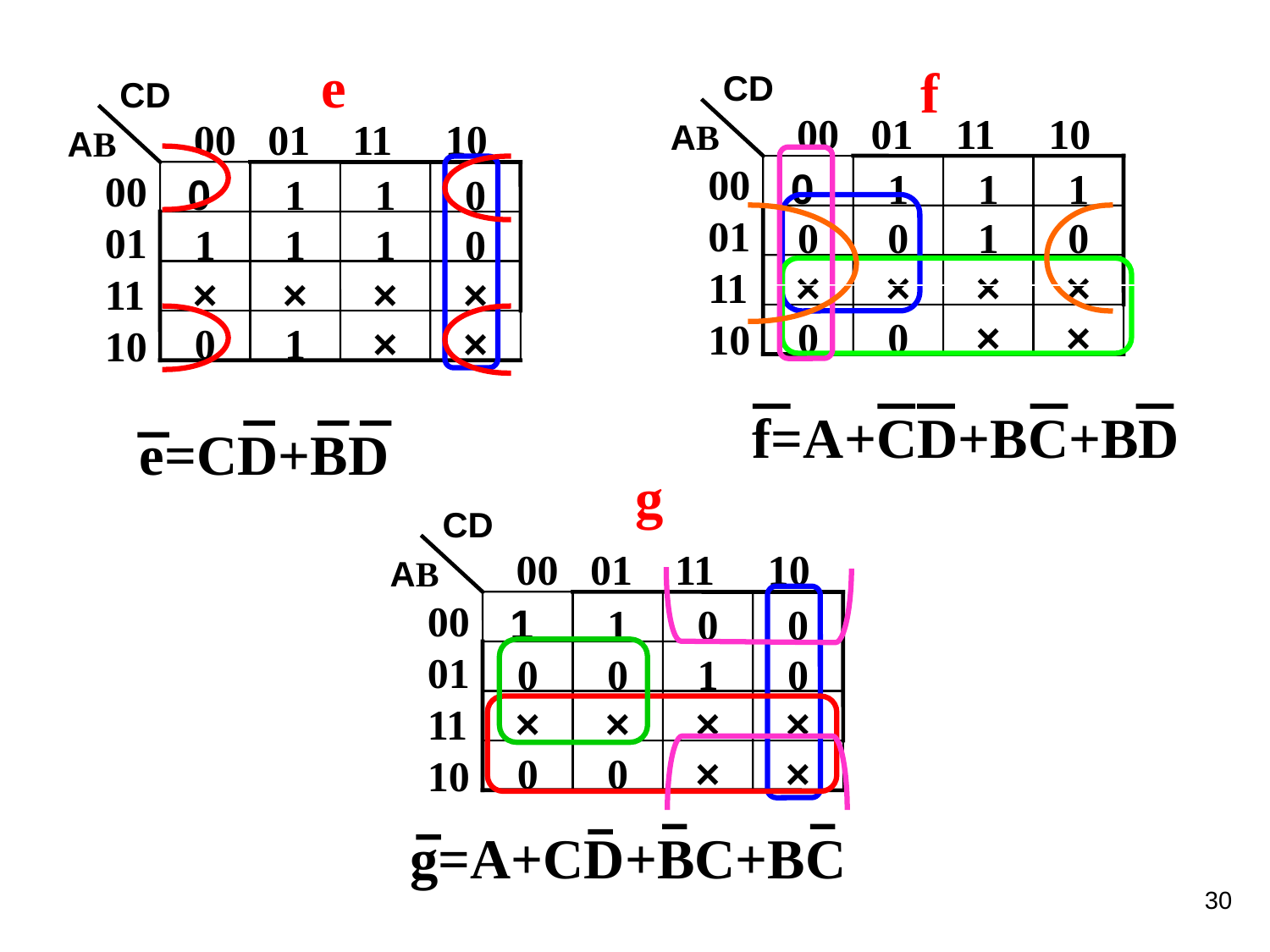

e
f
CD

  00   01    11     10
AB
0

1

1

1

00
01
11
10
0

0
1
0
×

×
×
×
0

0
×
×

CD

  00   01    11     10
AB
0

1

1

0

00
01
11
10
1

1
1
0
×

×
×
×
0

1
×
×

f=A+CD+BC+BD

e=CD+BD

g
CD

  00   01    11     10
AB
1

1

0

0

00
01
11
10
0

0
1
0
×

×
×
×
0

0
×
×

g=A+CD+BC+BC

30